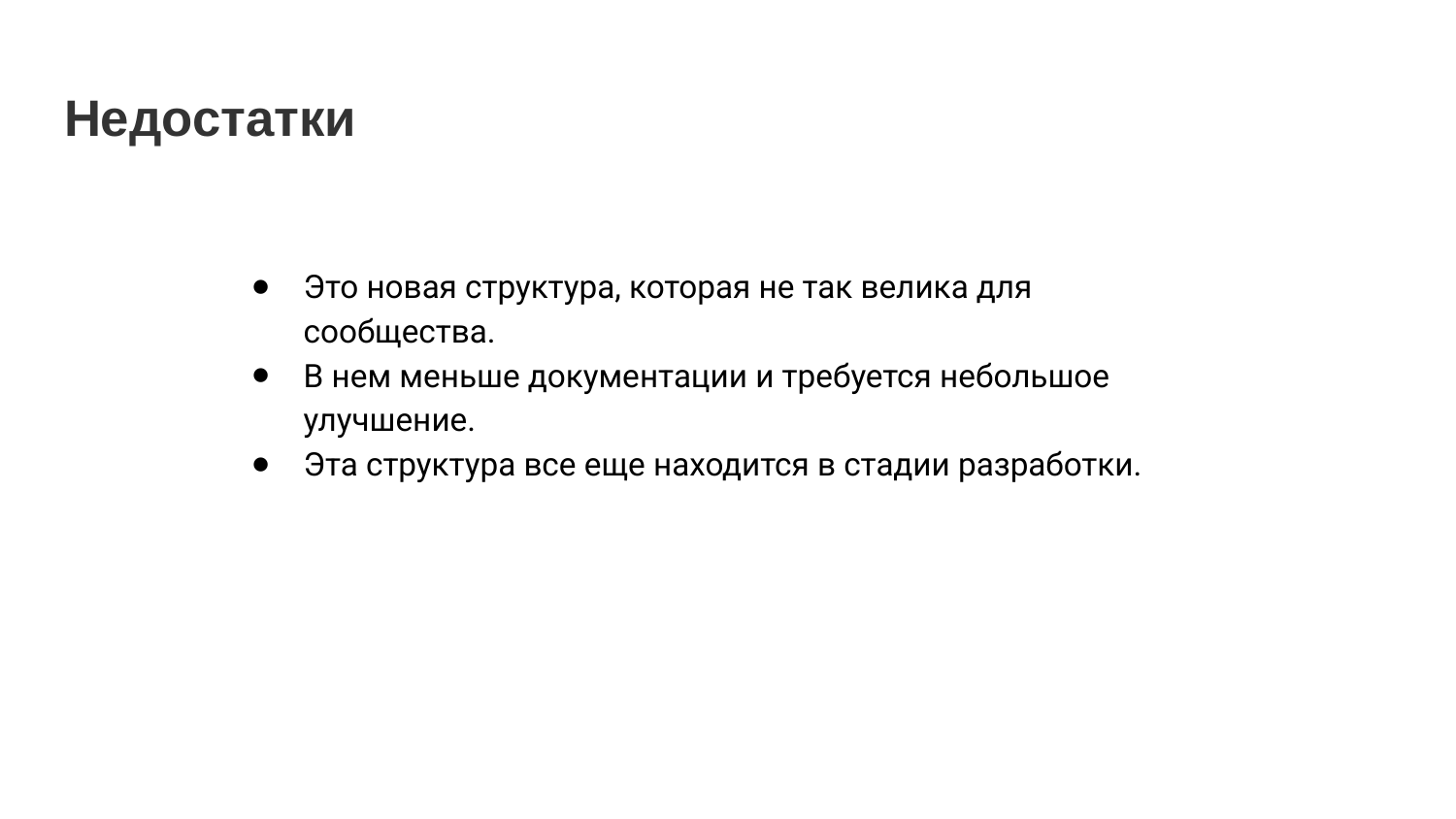

# Недостатки
Это новая структура, которая не так велика для сообщества.
В нем меньше документации и требуется небольшое улучшение.
Эта структура все еще находится в стадии разработки.